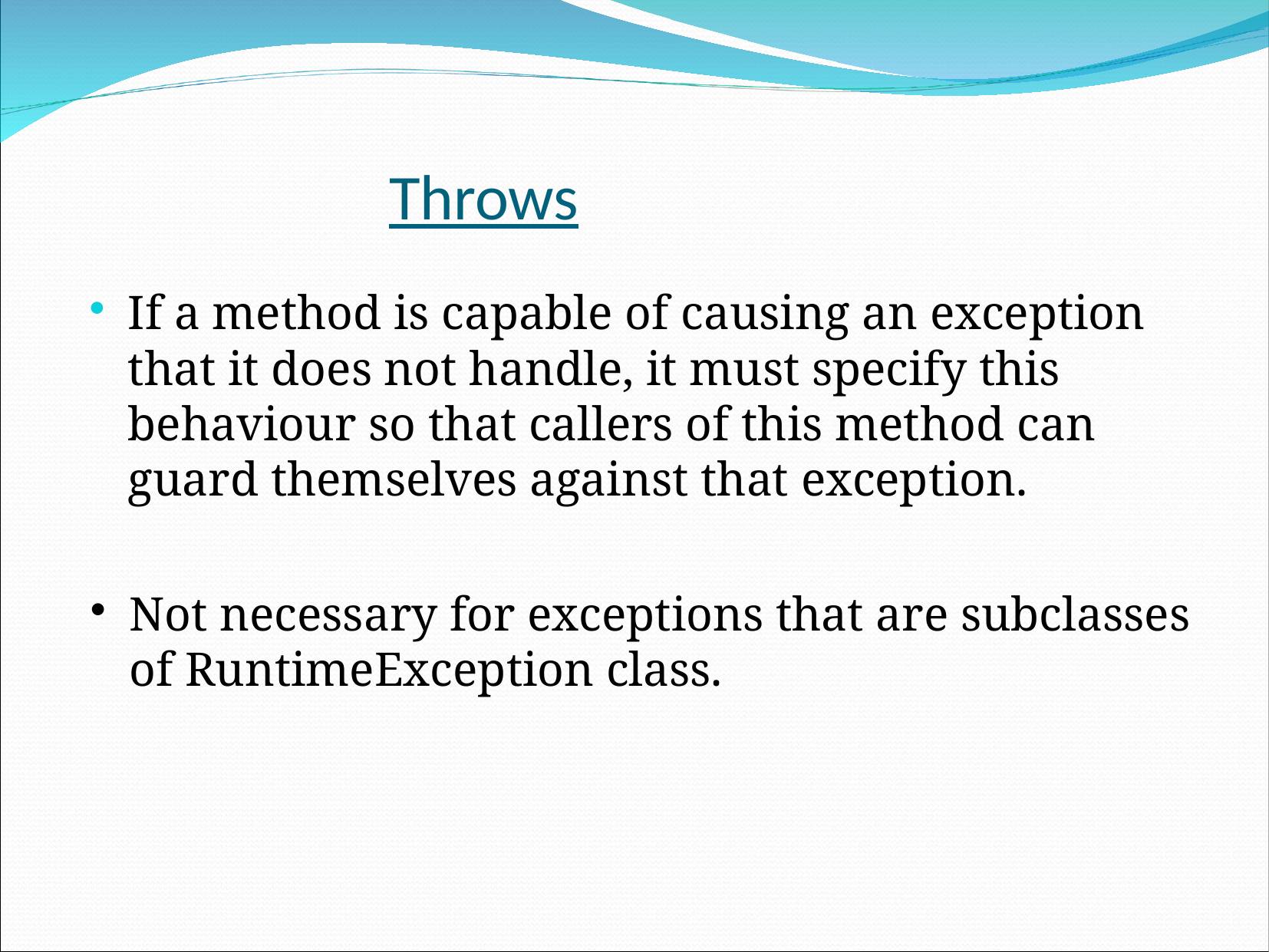

Throws
If a method is capable of causing an exception that it does not handle, it must specify this behaviour so that callers of this method can guard themselves against that exception.

Not necessary for exceptions that are subclasses of RuntimeException class.